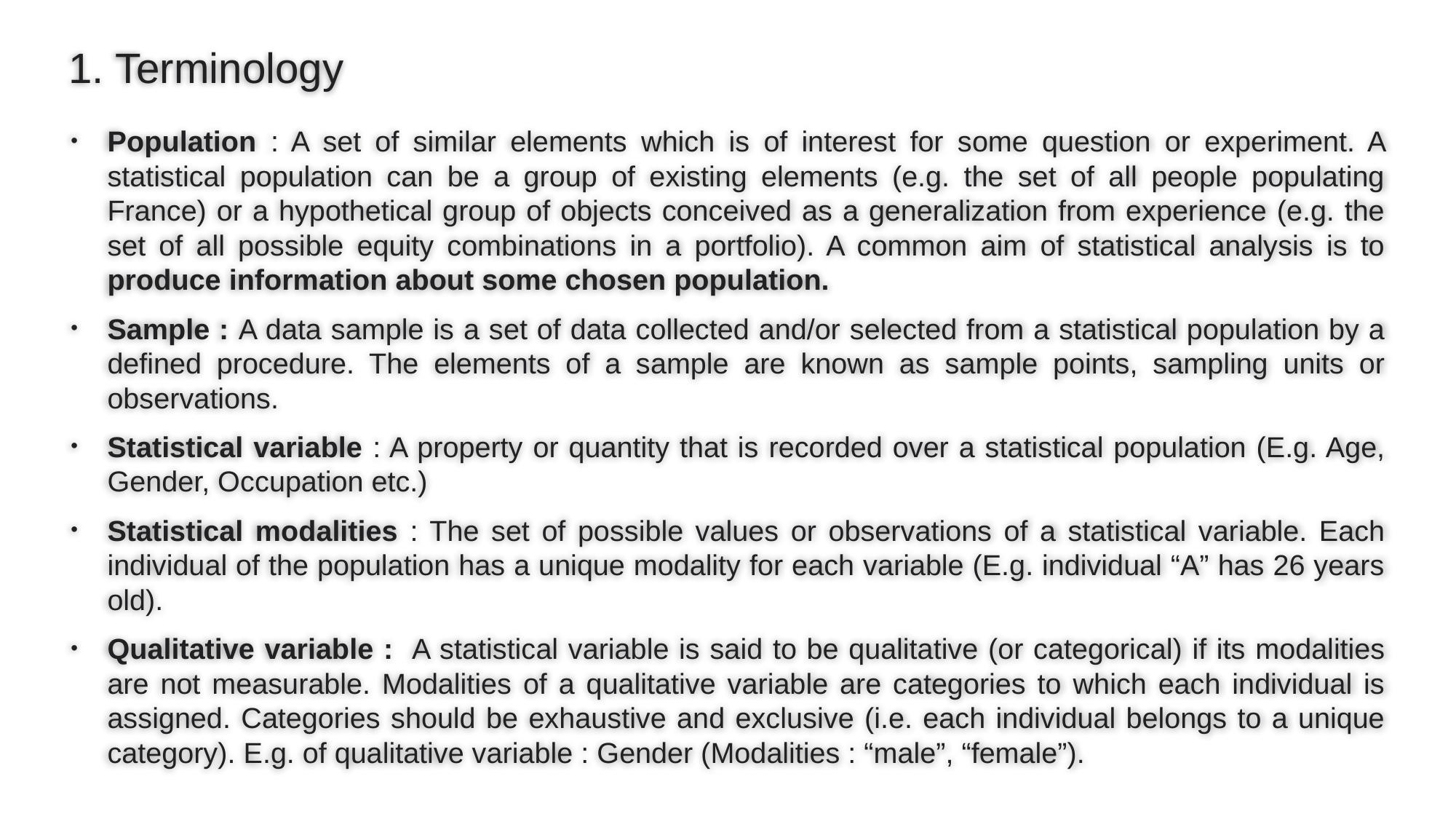

# 1. Terminology
Population : A set of similar elements which is of interest for some question or experiment. A statistical population can be a group of existing elements (e.g. the set of all people populating France) or a hypothetical group of objects conceived as a generalization from experience (e.g. the set of all possible equity combinations in a portfolio). A common aim of statistical analysis is to produce information about some chosen population.
Sample : A data sample is a set of data collected and/or selected from a statistical population by a defined procedure. The elements of a sample are known as sample points, sampling units or observations.
Statistical variable : A property or quantity that is recorded over a statistical population (E.g. Age, Gender, Occupation etc.)
Statistical modalities : The set of possible values or observations of a statistical variable. Each individual of the population has a unique modality for each variable (E.g. individual “A” has 26 years old).
Qualitative variable :  A statistical variable is said to be qualitative (or categorical) if its modalities are not measurable. Modalities of a qualitative variable are categories to which each individual is assigned. Categories should be exhaustive and exclusive (i.e. each individual belongs to a unique category). E.g. of qualitative variable : Gender (Modalities : “male”, “female”).